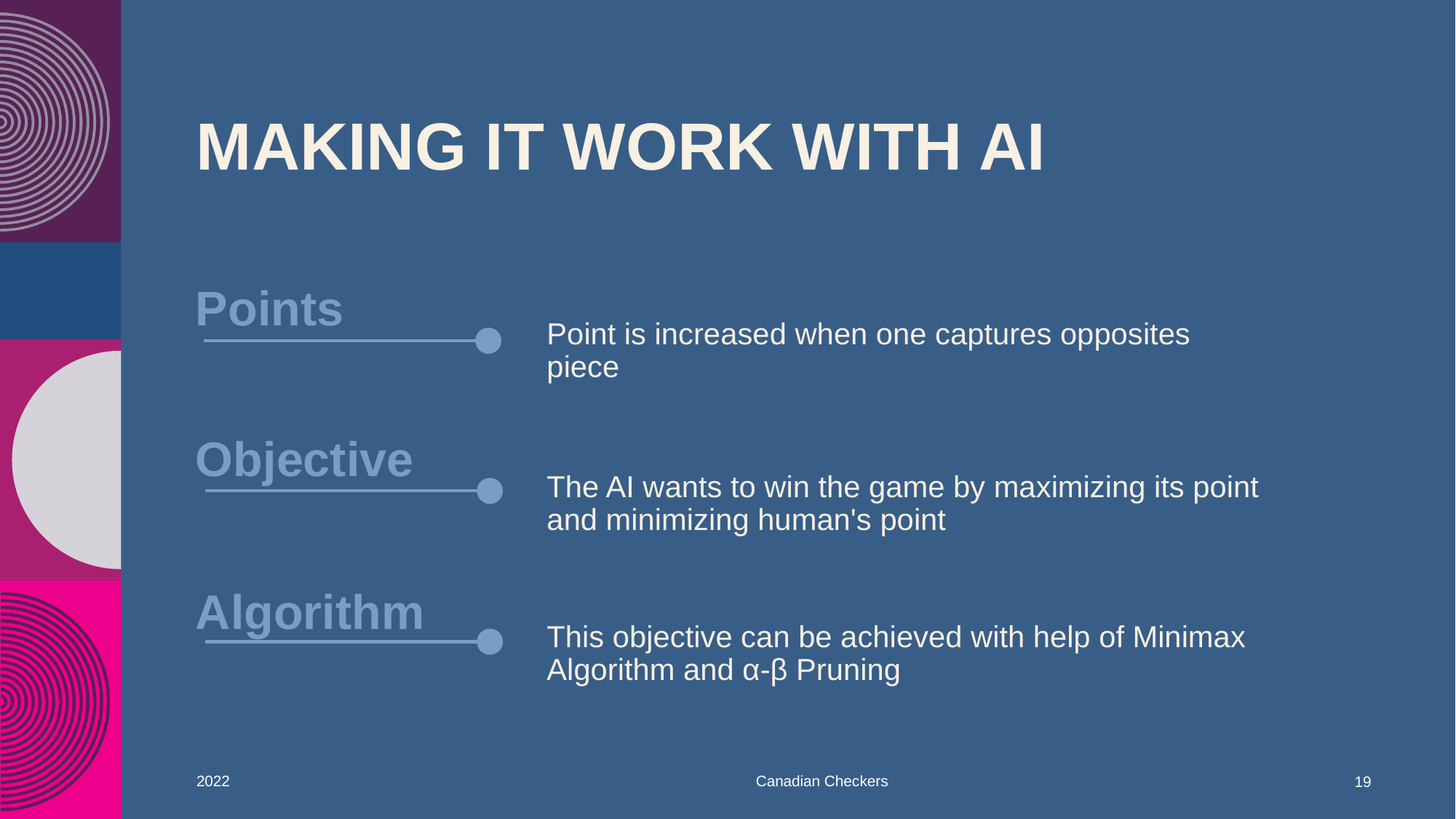

# Making it work with ai
Points
Point is increased when one captures opposites piece

Objective
The AI wants to win the game by maximizing its point and minimizing human's point

Algorithm
This objective can be achieved with help of Minimax Algorithm and α-β Pruning

Canadian Checkers
2022
19